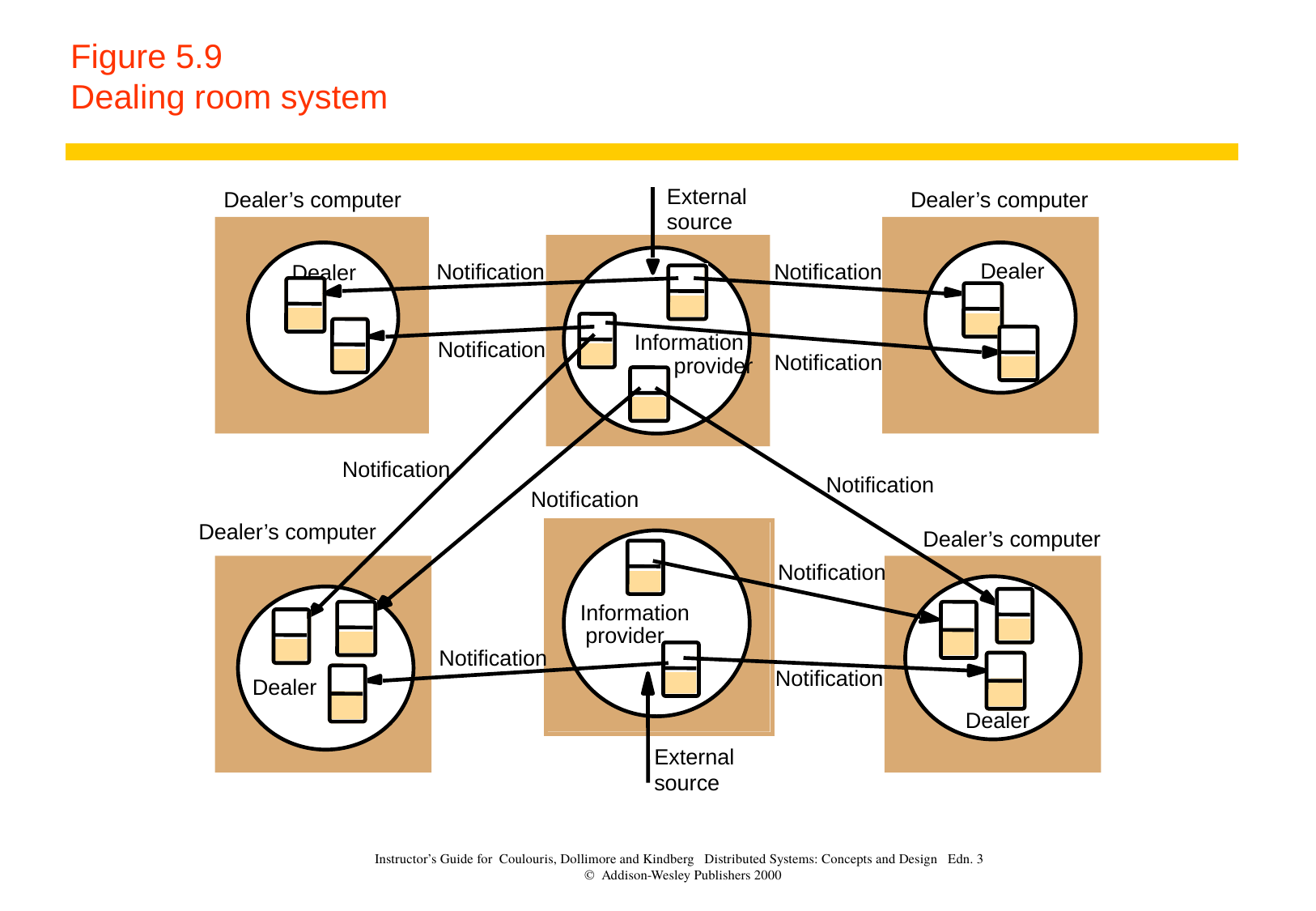

# Figure 5.9 Dealing room system
External
Dealer’s computer
Dealer’s computer
source

Dealer
Notification
Notification
Dealer

Information

Notification

Notification
provider

Notification
Notification
Notification
Dealer’s computer

Dealer’s computer

Notification

Information

provider

Notification

Notification

Dealer

Dealer
External
source
Instructor’s Guide for  Coulouris, Dollimore and Kindberg   Distributed Systems: Concepts and Design   Edn. 3
©  Addison-Wesley Publishers 2000